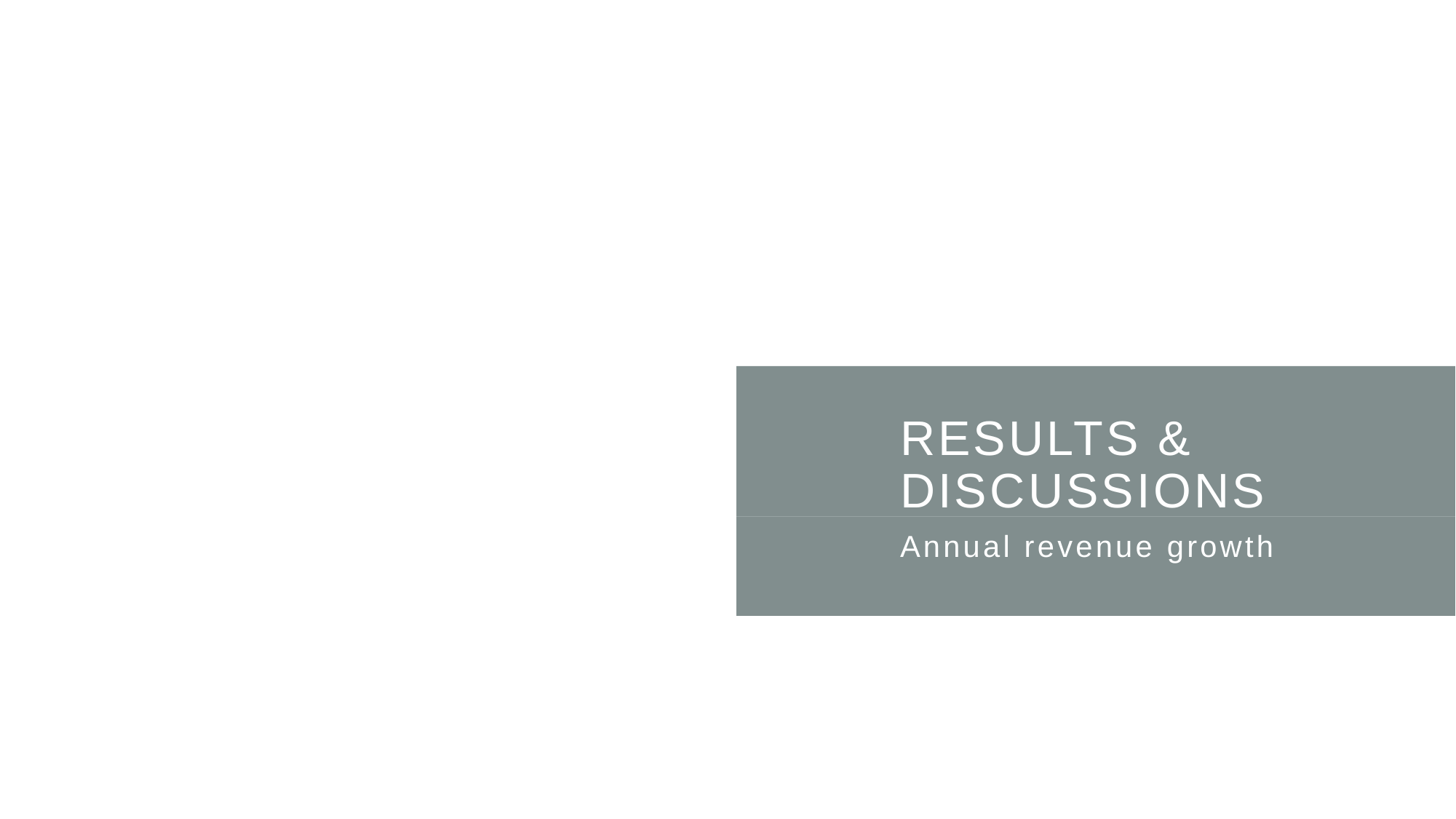

# Results & DiscussionS
Annual revenue growth